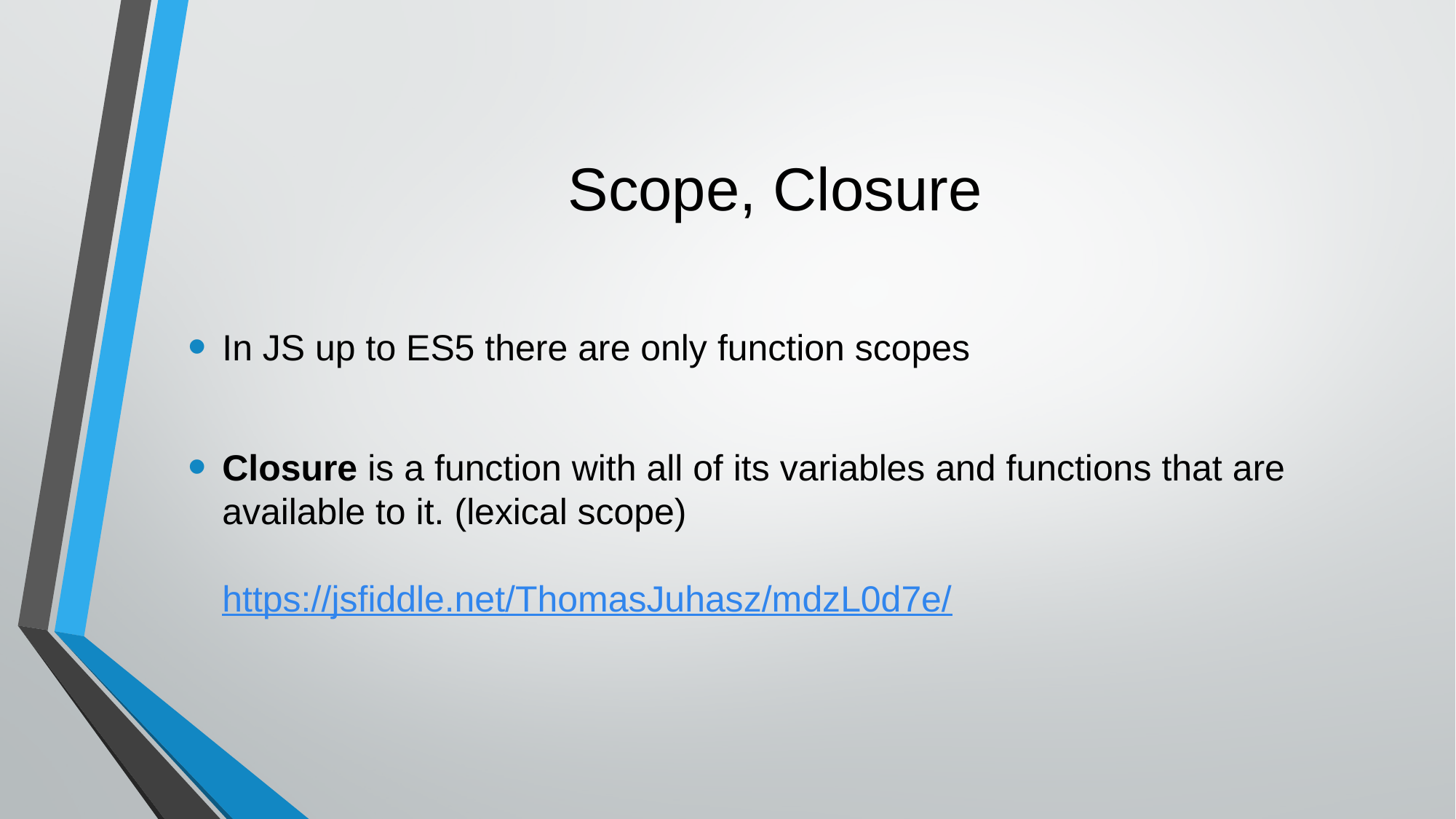

# Scope, Closure
In JS up to ES5 there are only function scopes

Closure is a function with all of its variables and functions that are available to it. (lexical scope)
https://jsfiddle.net/ThomasJuhasz/mdzL0d7e/